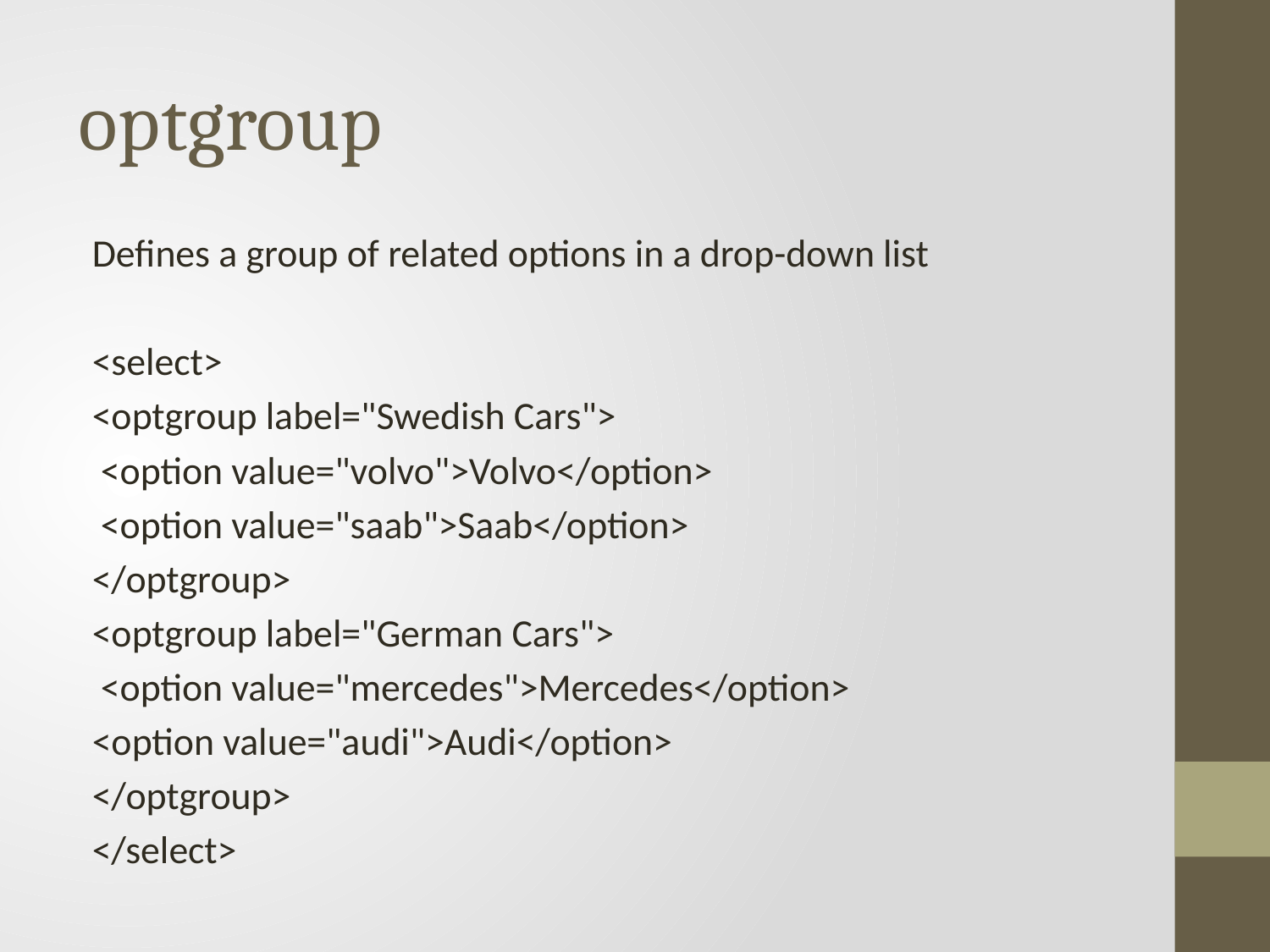

# optgroup
Defines a group of related options in a drop-down list

<select>
<optgroup label="Swedish Cars">
 <option value="volvo">Volvo</option>
 <option value="saab">Saab</option>
</optgroup>
<optgroup label="German Cars">
 <option value="mercedes">Mercedes</option>
<option value="audi">Audi</option>
</optgroup>
</select>